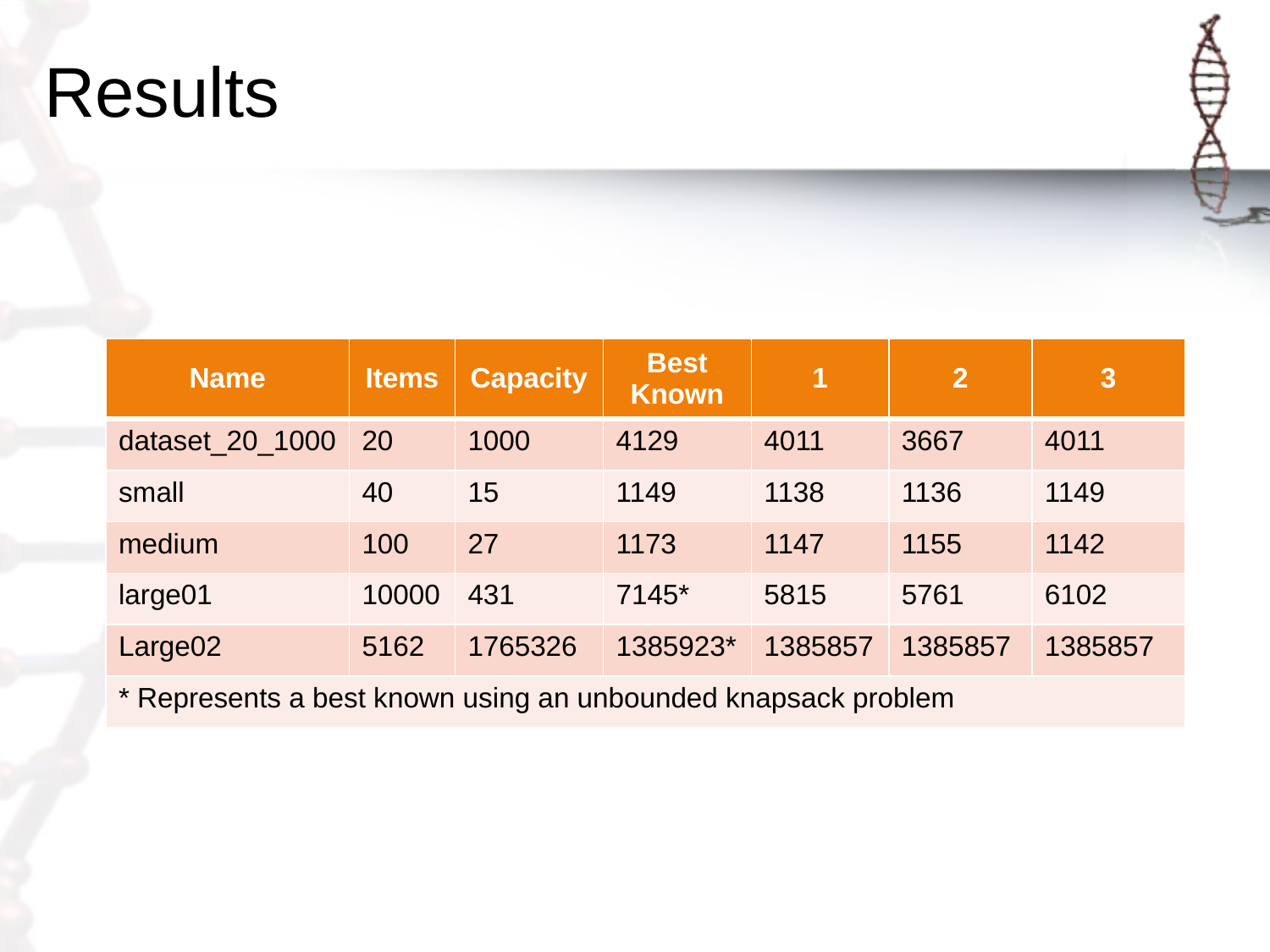

# Results
| Name | Items | Capacity | Best Known | 1 | 2 | 3 |
| --- | --- | --- | --- | --- | --- | --- |
| dataset\_20\_1000 | 20 | 1000 | 4129 | 4011 | 3667 | 4011 |
| small | 40 | 15 | 1149 | 1138 | 1136 | 1149 |
| medium | 100 | 27 | 1173 | 1147 | 1155 | 1142 |
| large01 | 10000 | 431 | 7145\* | 5815 | 5761 | 6102 |
| Large02 | 5162 | 1765326 | 1385923\* | 1385857 | 1385857 | 1385857 |
| \* Represents a best known using an unbounded knapsack problem |  |  |  |  |  |  |